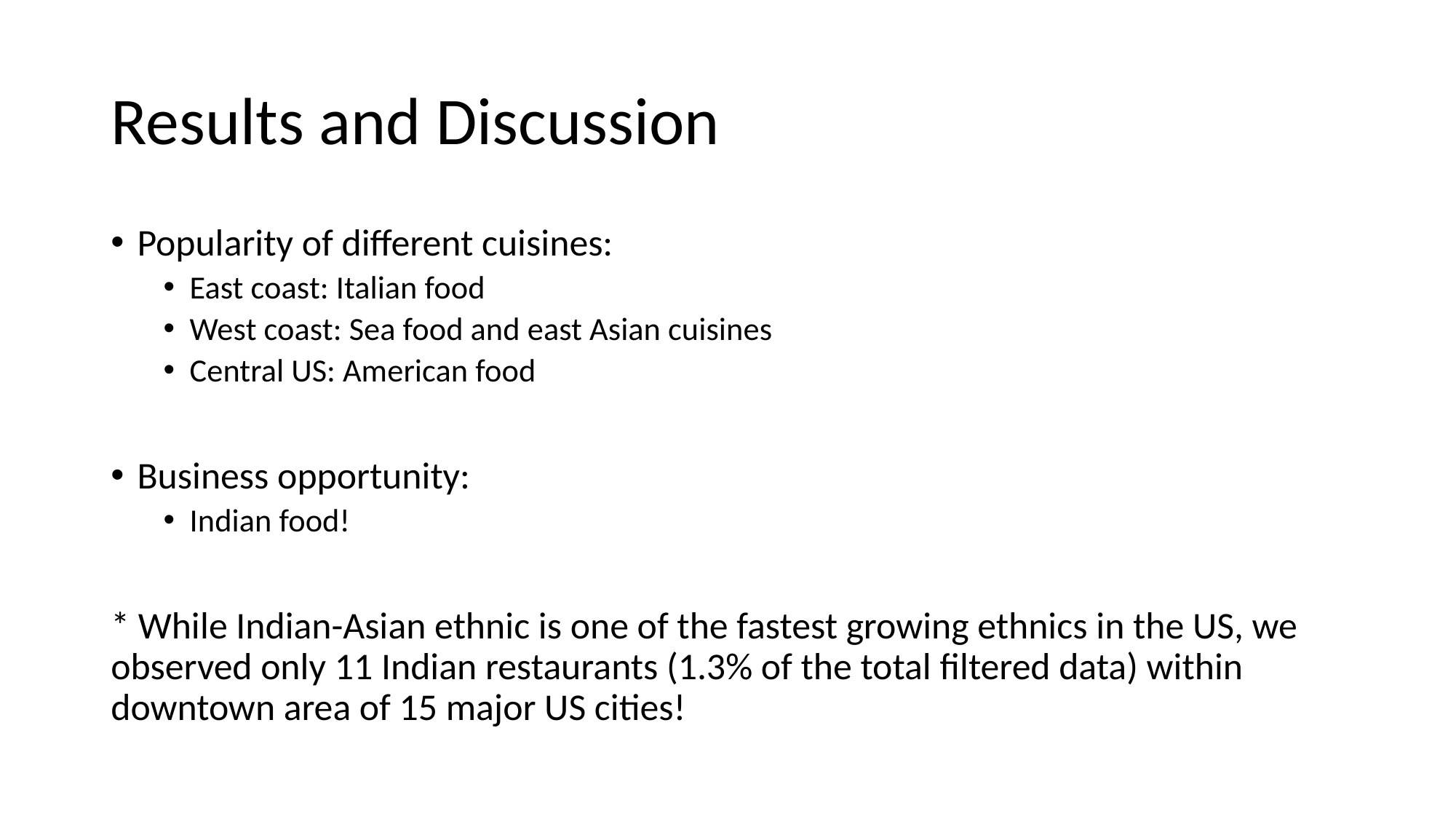

# Results and Discussion
Popularity of different cuisines:
East coast: Italian food
West coast: Sea food and east Asian cuisines
Central US: American food

Business opportunity:
Indian food!

* While Indian-Asian ethnic is one of the fastest growing ethnics in the US, we observed only 11 Indian restaurants (1.3% of the total filtered data) within downtown area of 15 major US cities!